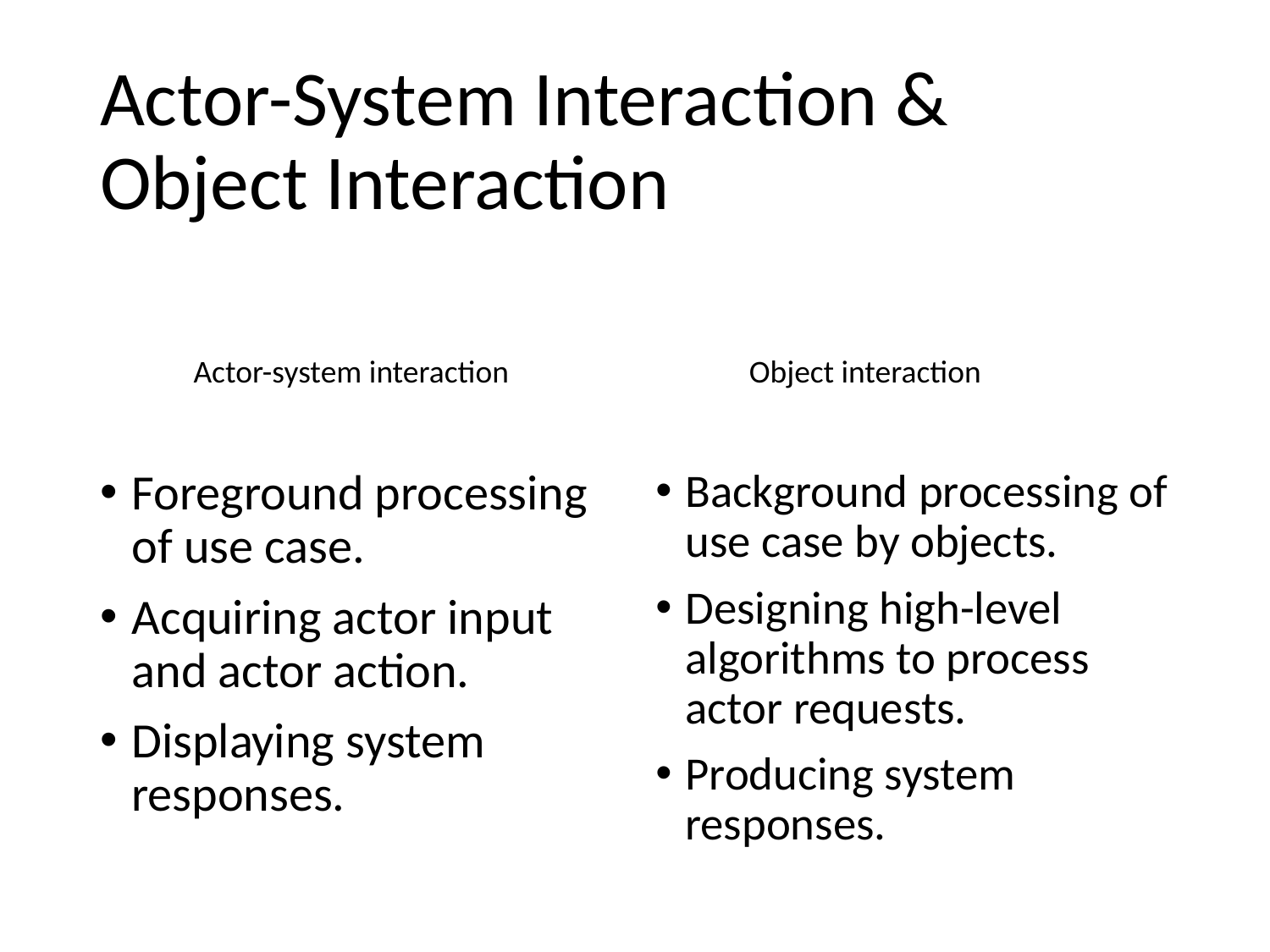

# Actor-System Interaction & Object Interaction
Actor-system interaction
Object interaction
Foreground processing of use case.
Acquiring actor input and actor action.
Displaying system responses.
Background processing of use case by objects.
Designing high-level algorithms to process actor requests.
Producing system responses.